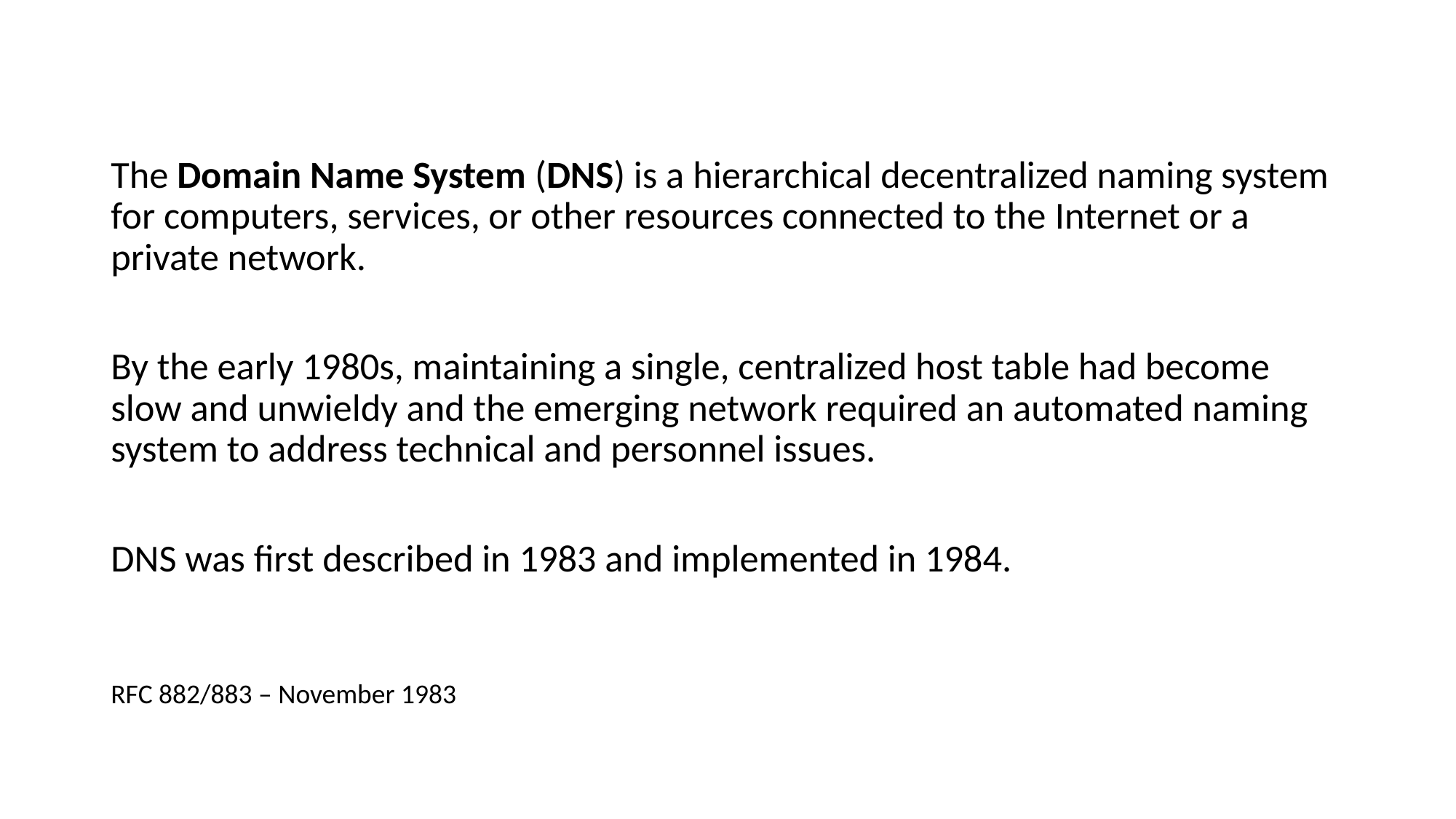

The Domain Name System (DNS) is a hierarchical decentralized naming system for computers, services, or other resources connected to the Internet or a private network.

By the early 1980s, maintaining a single, centralized host table had become slow and unwieldy and the emerging network required an automated naming system to address technical and personnel issues.

DNS was first described in 1983 and implemented in 1984.

RFC 882/883 – November 1983